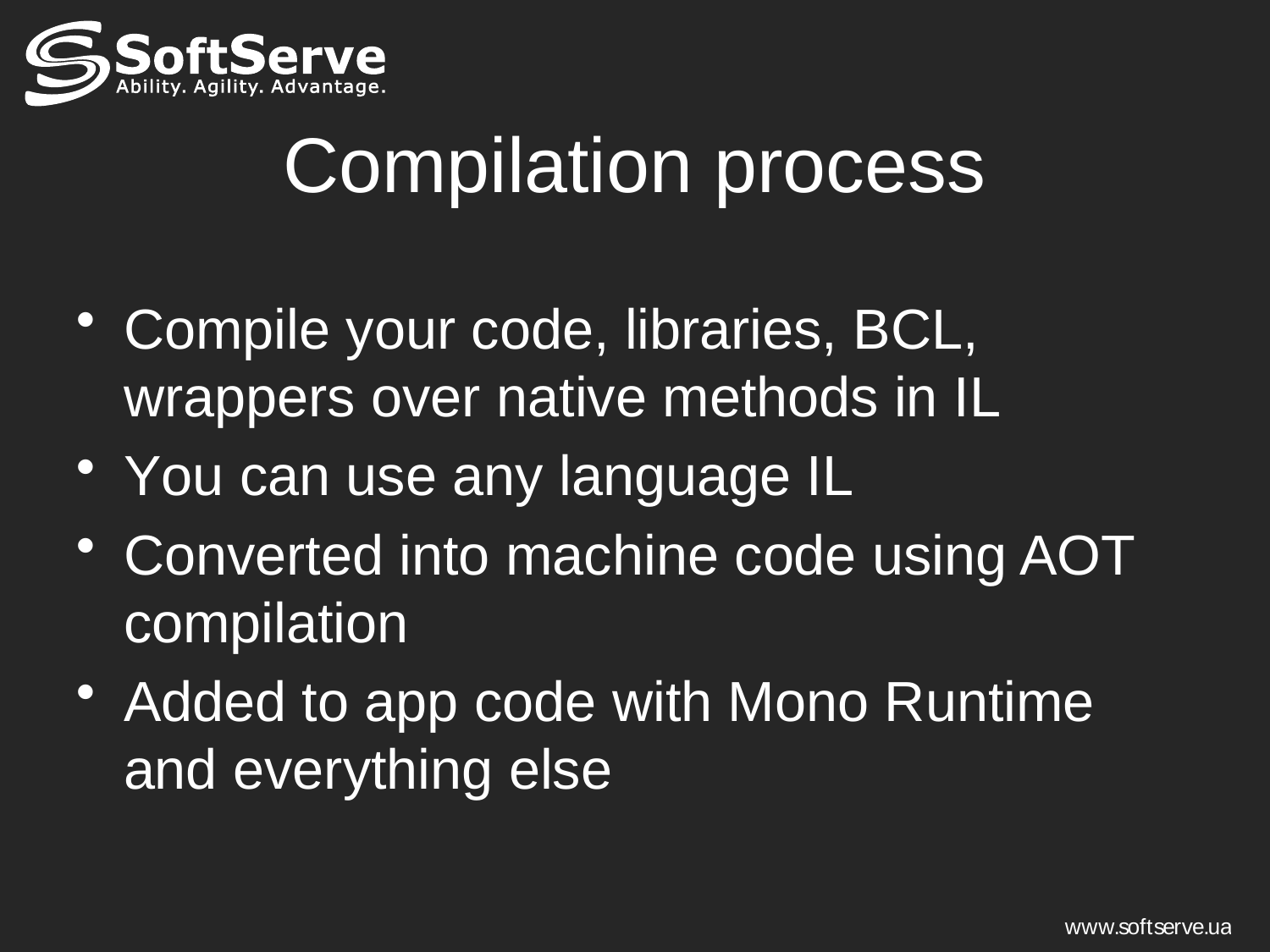

# Compilation process
Compile your code, libraries, BCL, wrappers over native methods in IL
You can use any language IL
Converted into machine code using AOT compilation
Added to app code with Mono Runtime and everything else